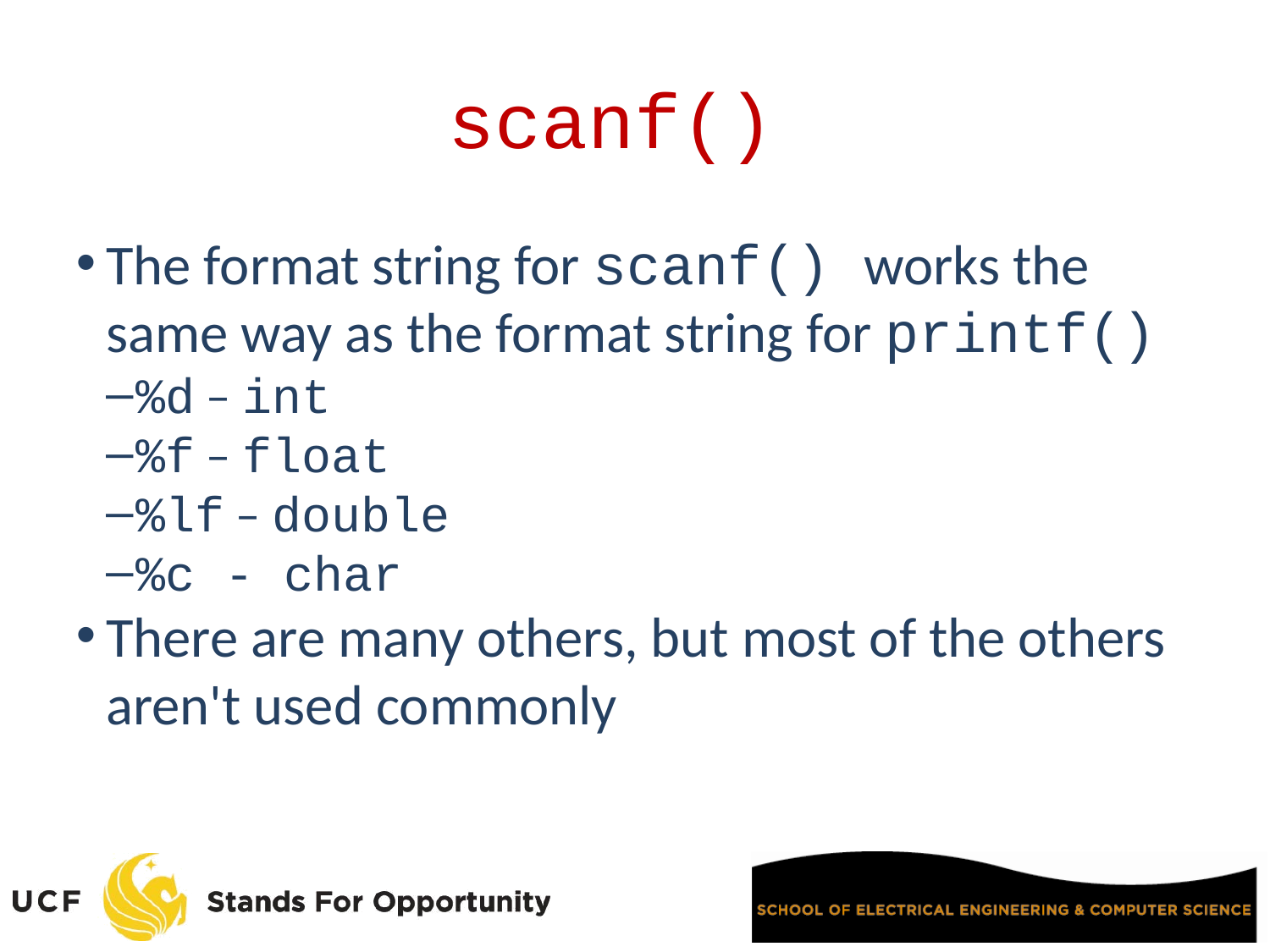

scanf()
The format string for scanf() works the same way as the format string for printf()
%d – int
%f – float
%lf – double
%c - char
There are many others, but most of the others aren't used commonly